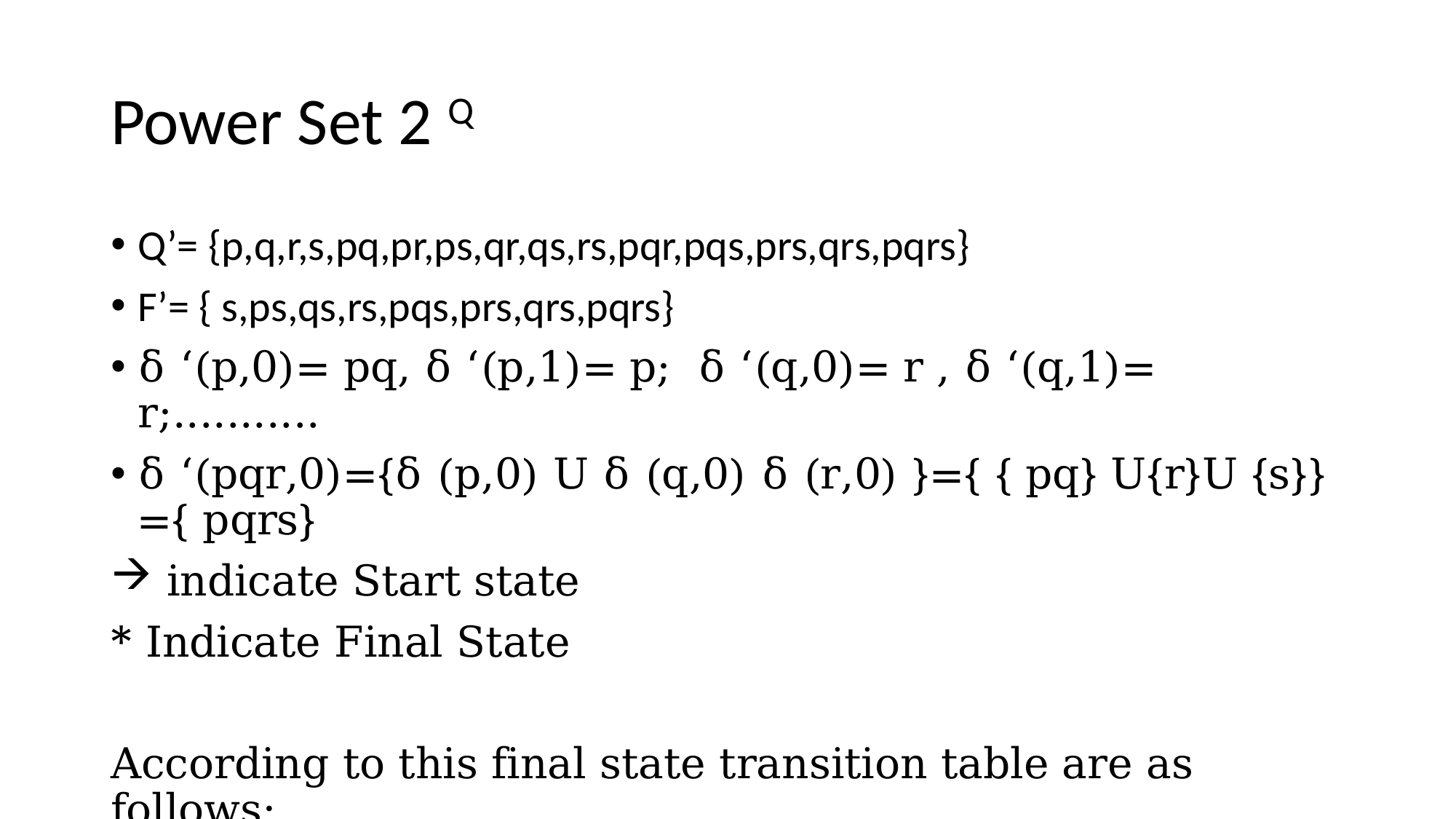

# Power Set 2 Q
Q’= {p,q,r,s,pq,pr,ps,qr,qs,rs,pqr,pqs,prs,qrs,pqrs}
F’= { s,ps,qs,rs,pqs,prs,qrs,pqrs}
δ ‘(p,0)= pq, δ ‘(p,1)= p;  δ ‘(q,0)= r , δ ‘(q,1)= r;...........
δ ‘(pqr,0)={δ (p,0) U δ (q,0) δ (r,0) }={ { pq} U{r}U {s}} ={ pqrs}
 indicate Start state
* Indicate Final State

According to this final state transition table are as follows: